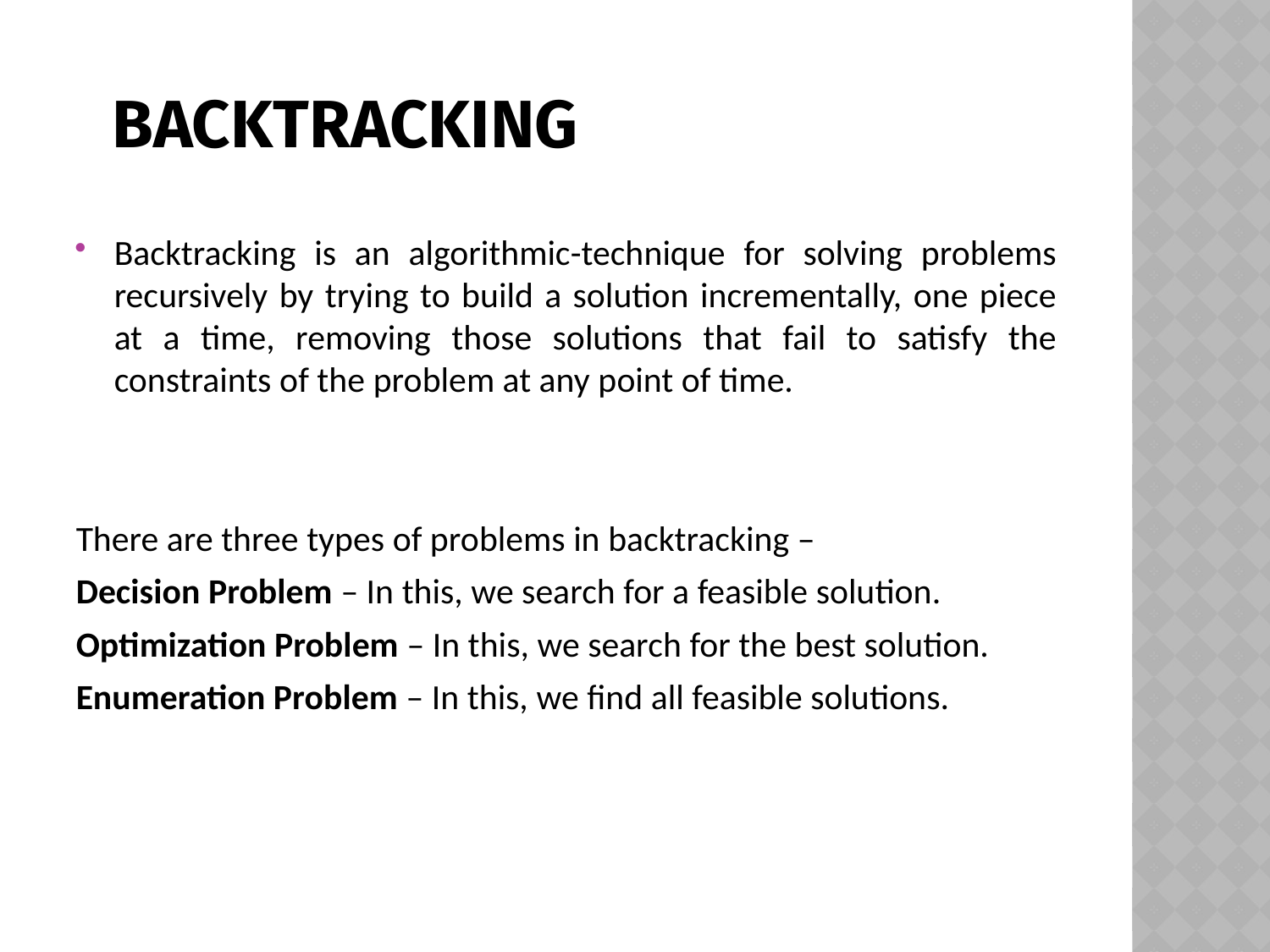

# Backtracking
Backtracking is an algorithmic-technique for solving problems recursively by trying to build a solution incrementally, one piece at a time, removing those solutions that fail to satisfy the constraints of the problem at any point of time.

There are three types of problems in backtracking –
Decision Problem – In this, we search for a feasible solution.
Optimization Problem – In this, we search for the best solution.
Enumeration Problem – In this, we find all feasible solutions.